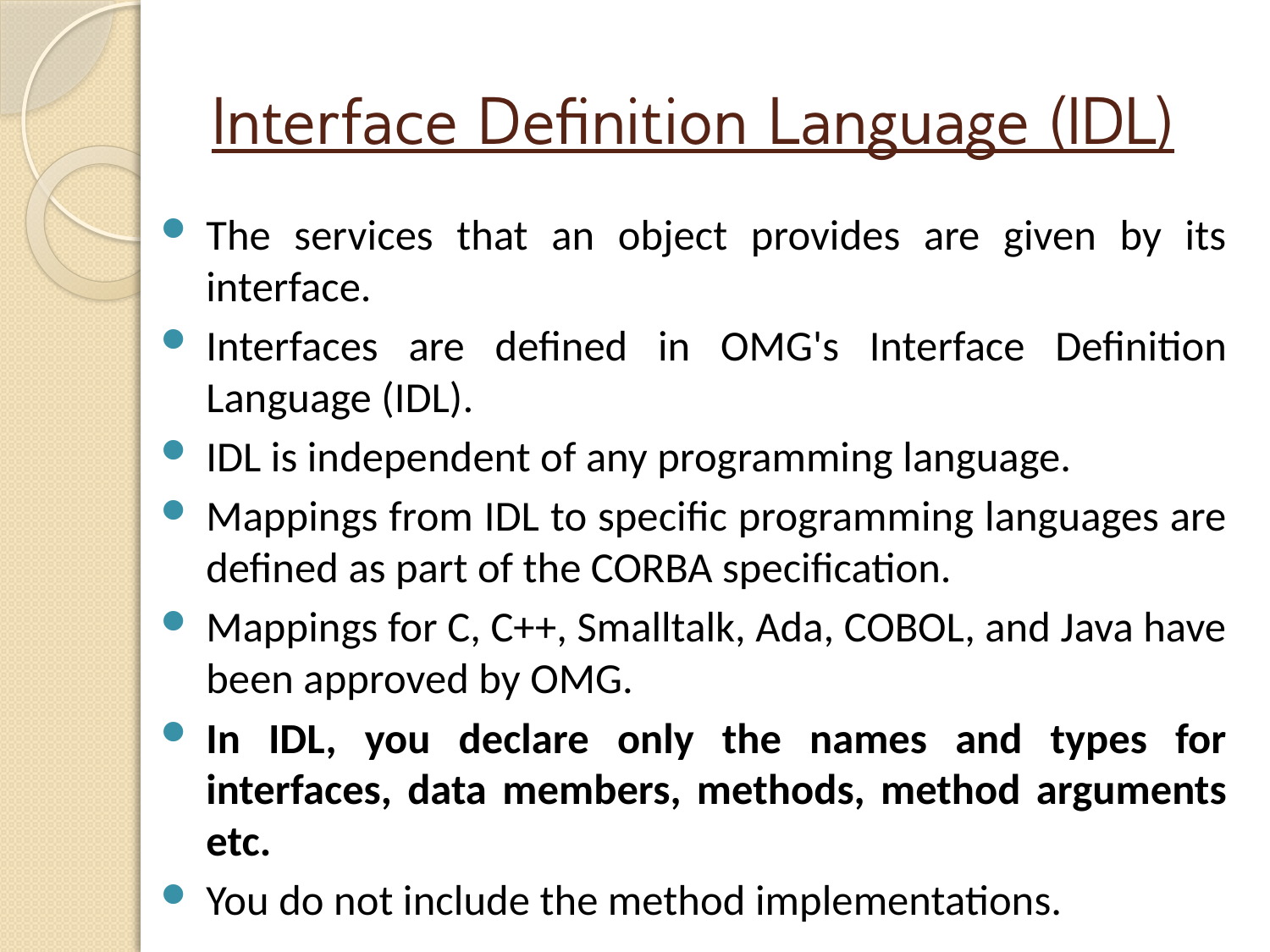

# Interface Definition Language (IDL)
The services that an object provides are given by its interface.
Interfaces are defined in OMG's Interface Definition Language (IDL).
IDL is independent of any programming language.
Mappings from IDL to specific programming languages are defined as part of the CORBA specification.
Mappings for C, C++, Smalltalk, Ada, COBOL, and Java have been approved by OMG.
In IDL, you declare only the names and types for interfaces, data members, methods, method arguments etc.
You do not include the method implementations.